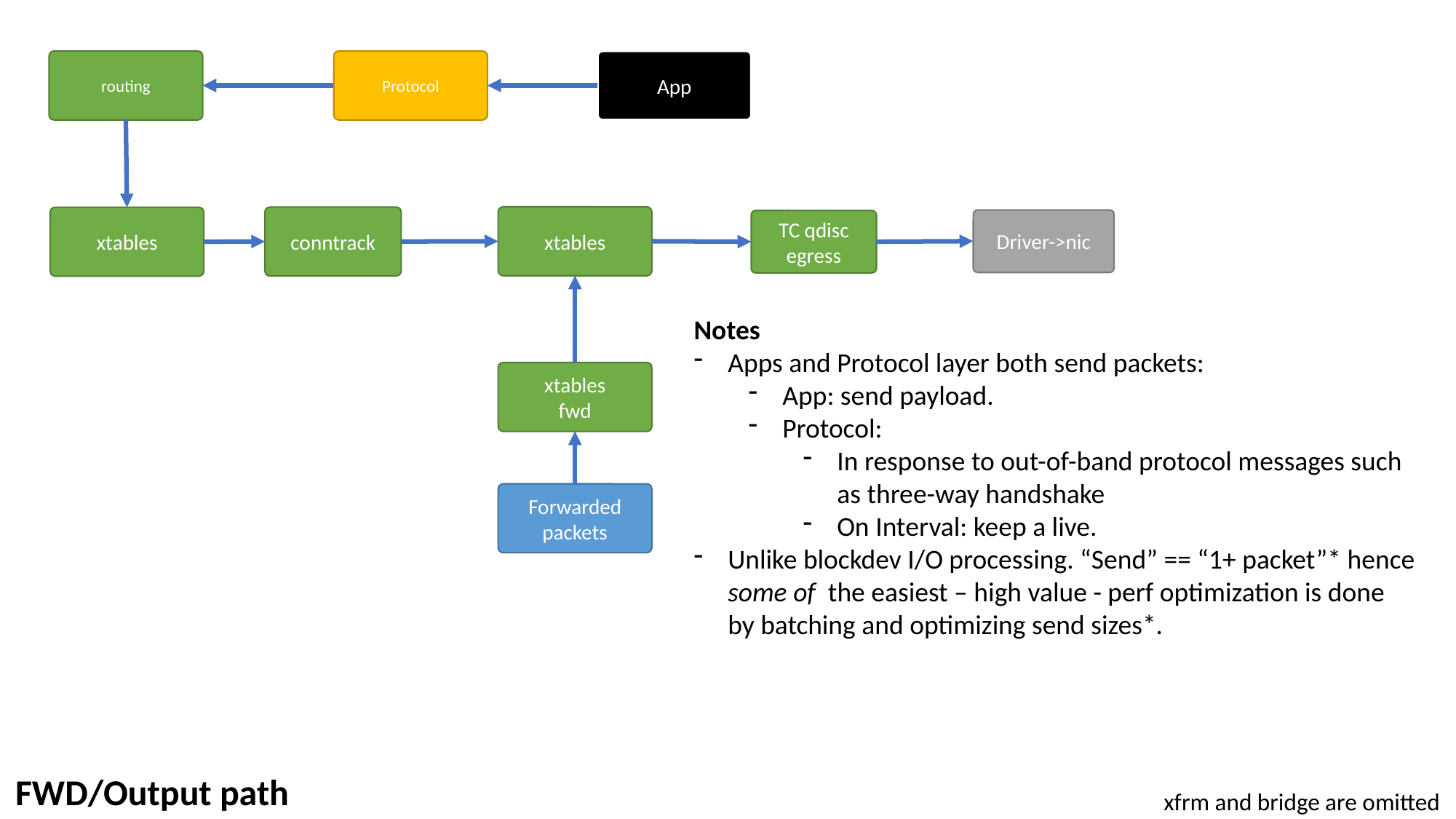

routing
Protocol
App
xtables
conntrack
xtables
Driver->nic
TC qdisc egress
Notes
Apps and Protocol layer both send packets:
App: send payload.
Protocol:
In response to out-of-band protocol messages such as three-way handshake
On Interval: keep a live.
Unlike blockdev I/O processing. “Send” == “1+ packet”* hence some of  the easiest – high value - perf optimization is done by batching and optimizing send sizes*.
xtables
fwd
Forwarded packets
FWD/Output path
xfrm and bridge are omitted